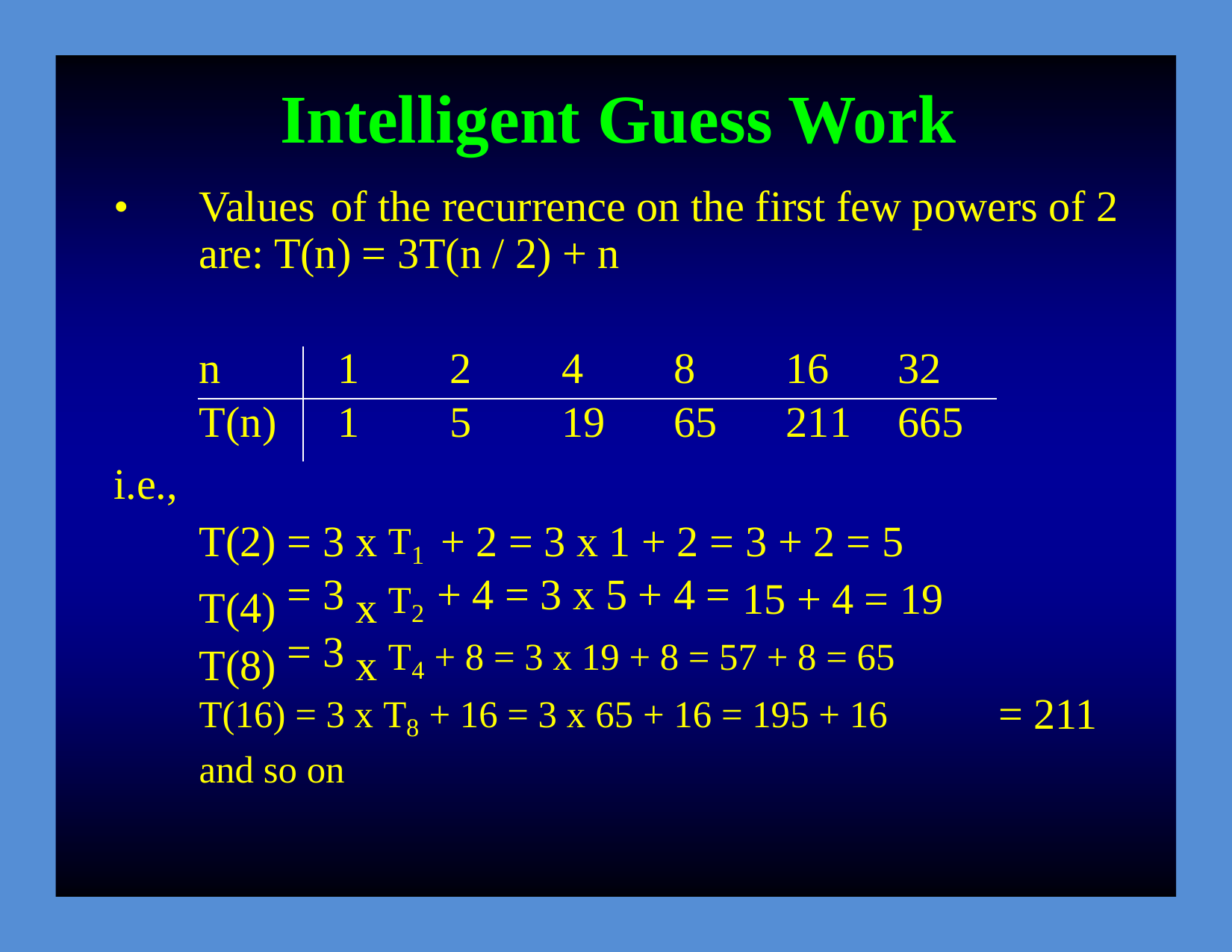

Intelligent Guess Work
•
Values
are: T(n) = 3T(n / 2) + n
of
the
recurrence
on the
first few powers
of
2
n
T(n)
1
1
2
5
4
19
8
65
16
211
32
665
i.e.,
+ 2 = 3 x 1 + 2 =
+ 4 = 3 x 5 + 4 =
3 + 2 =
5
T(2)
T(4) T(8)
=
=
=
3
3
3
x
x x
T1
T2
15 + 4 = 19
T4 + 8 = 3 x 19 + 8 = 57 + 8 = 65
T(16) = 3 x T8 + 16 = 3 x 65 + 16 = 195 + 16
and so on
= 211